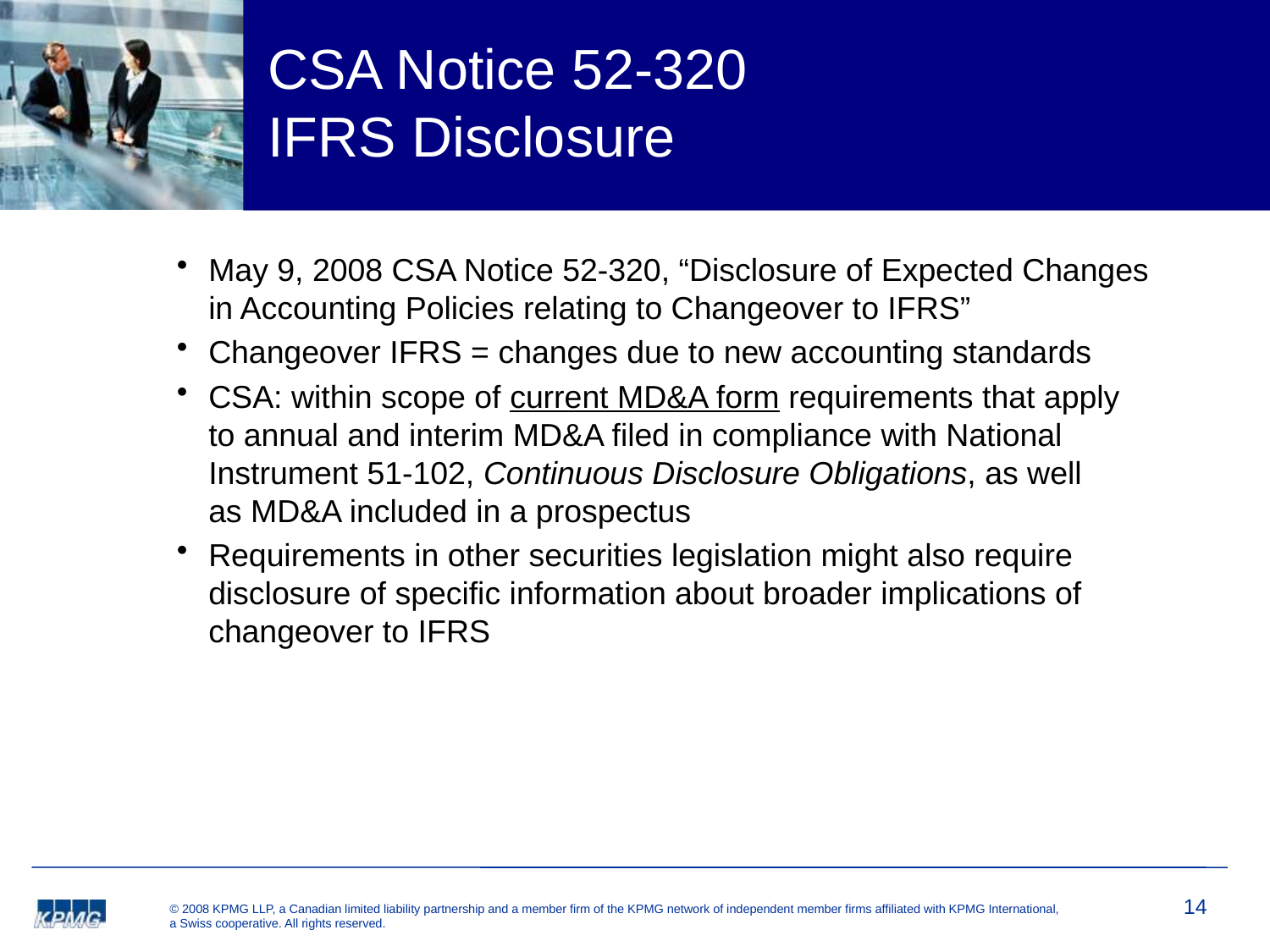

# CSA Notice 52-320 IFRS Disclosure
May 9, 2008 CSA Notice 52-320, “Disclosure of Expected Changes in Accounting Policies relating to Changeover to IFRS”
Changeover IFRS = changes due to new accounting standards
CSA: within scope of current MD&A form requirements that apply
to annual and interim MD&A filed in compliance with National Instrument 51-102, Continuous Disclosure Obligations, as well
as MD&A included in a prospectus
Requirements in other securities legislation might also require disclosure of specific information about broader implications of changeover to IFRS